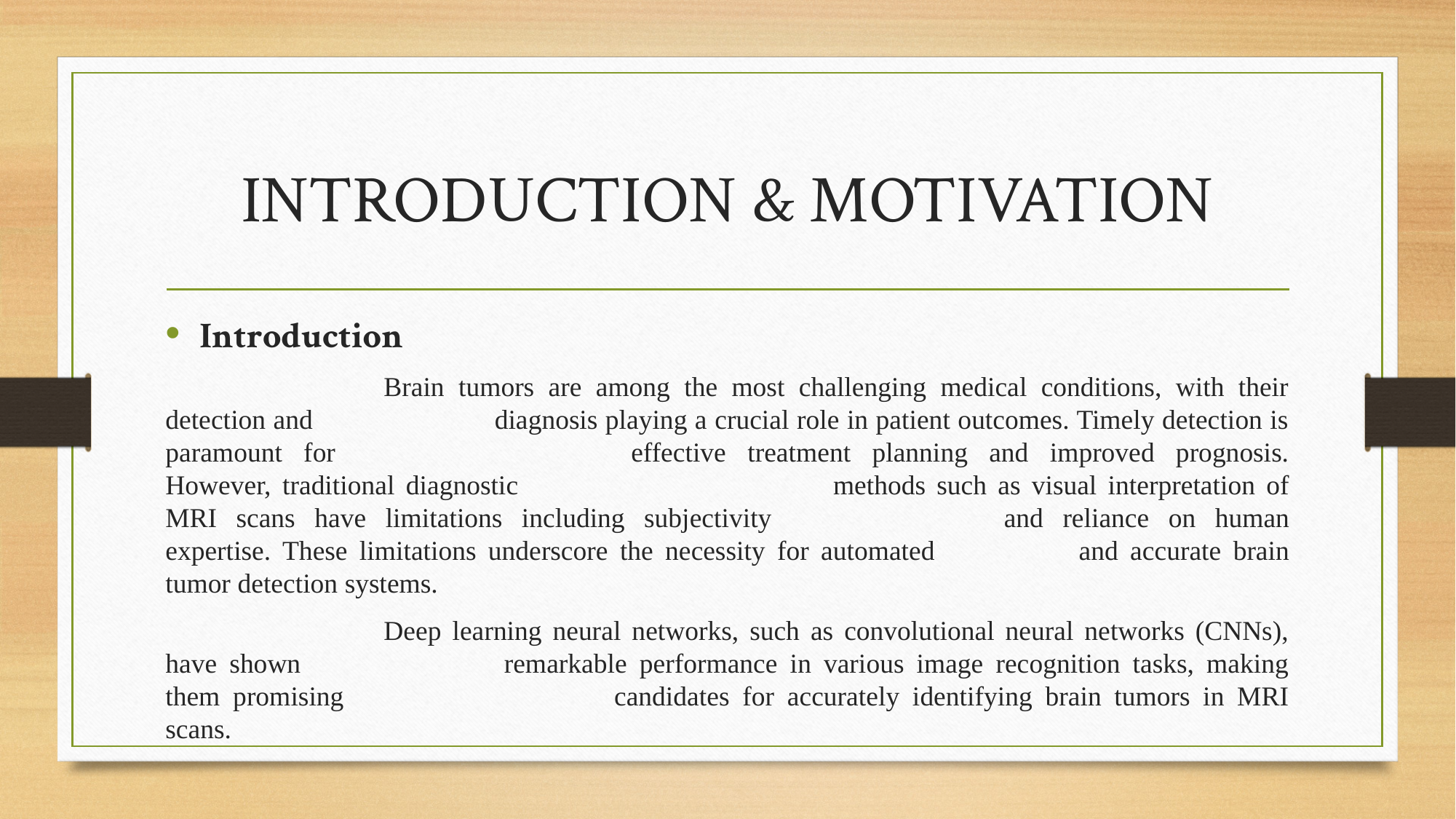

# INTRODUCTION & MOTIVATION
Introduction
		Brain tumors are among the most challenging medical conditions, with their detection and 		diagnosis playing a crucial role in patient outcomes. Timely detection is paramount for 			effective treatment planning and improved prognosis. However, traditional diagnostic 			methods such as visual interpretation of MRI scans have limitations including subjectivity 		and reliance on human expertise. These limitations underscore the necessity for automated 		and accurate brain tumor detection systems.
		Deep learning neural networks, such as convolutional neural networks (CNNs), have shown 		remarkable performance in various image recognition tasks, making them promising 			candidates for accurately identifying brain tumors in MRI scans.